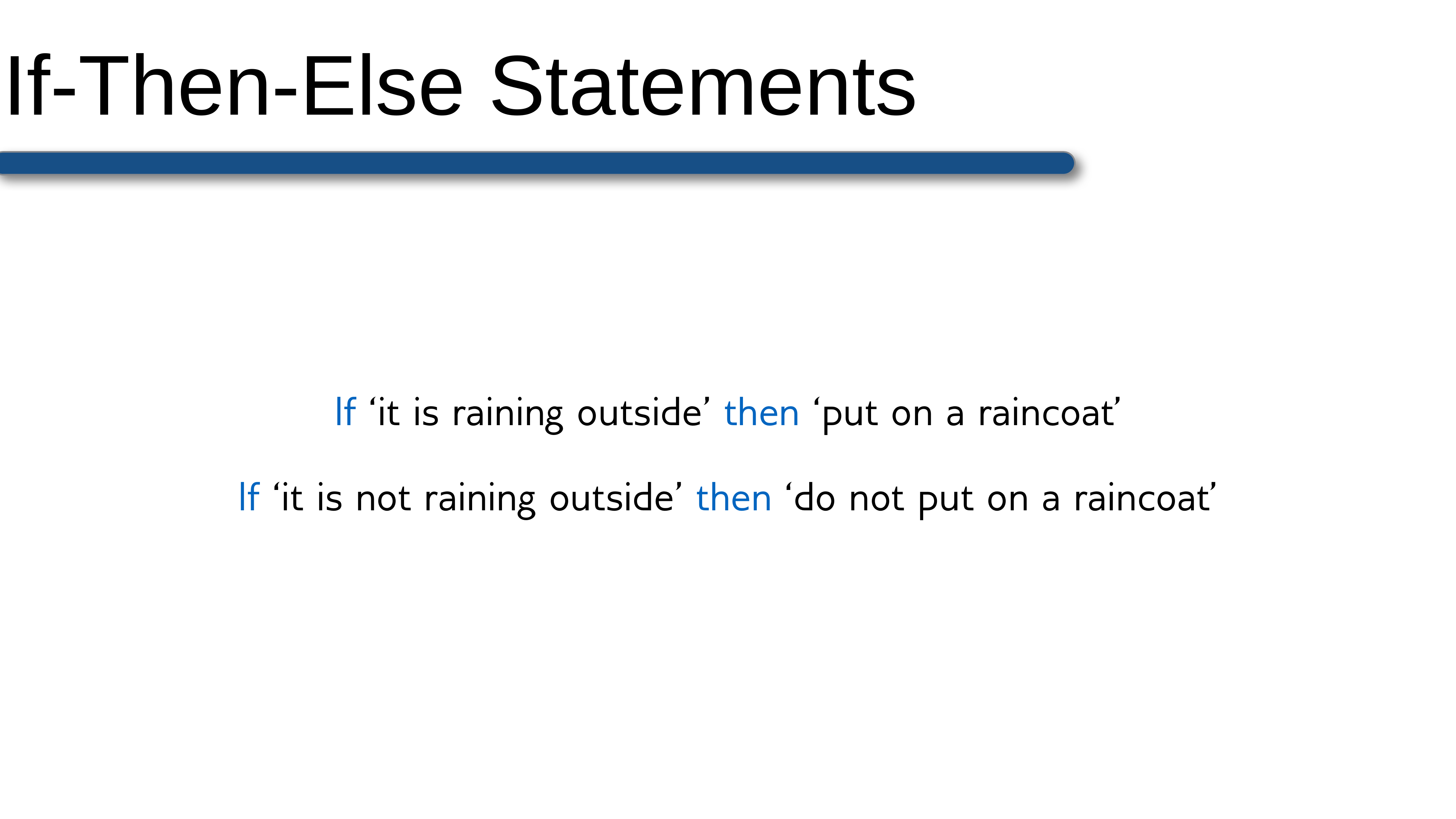

# If-Then-Else Statements

If ‘it is raining outside’ then ‘put on a raincoat’
If ‘it is not raining outside’ then ‘do not put on a raincoat’